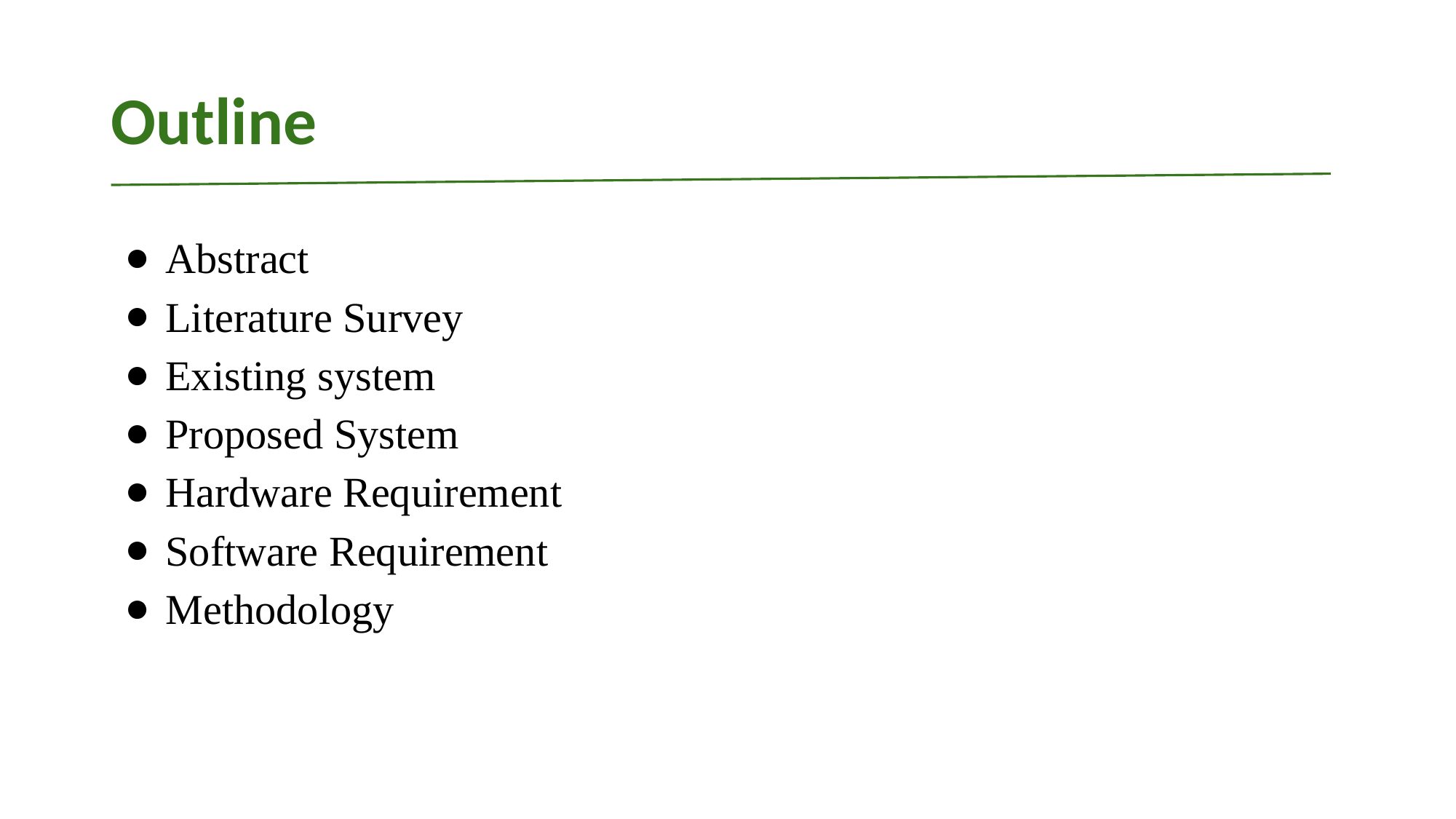

# Outline
Abstract
Literature Survey
Existing system
Proposed System
Hardware Requirement
Software Requirement
Methodology